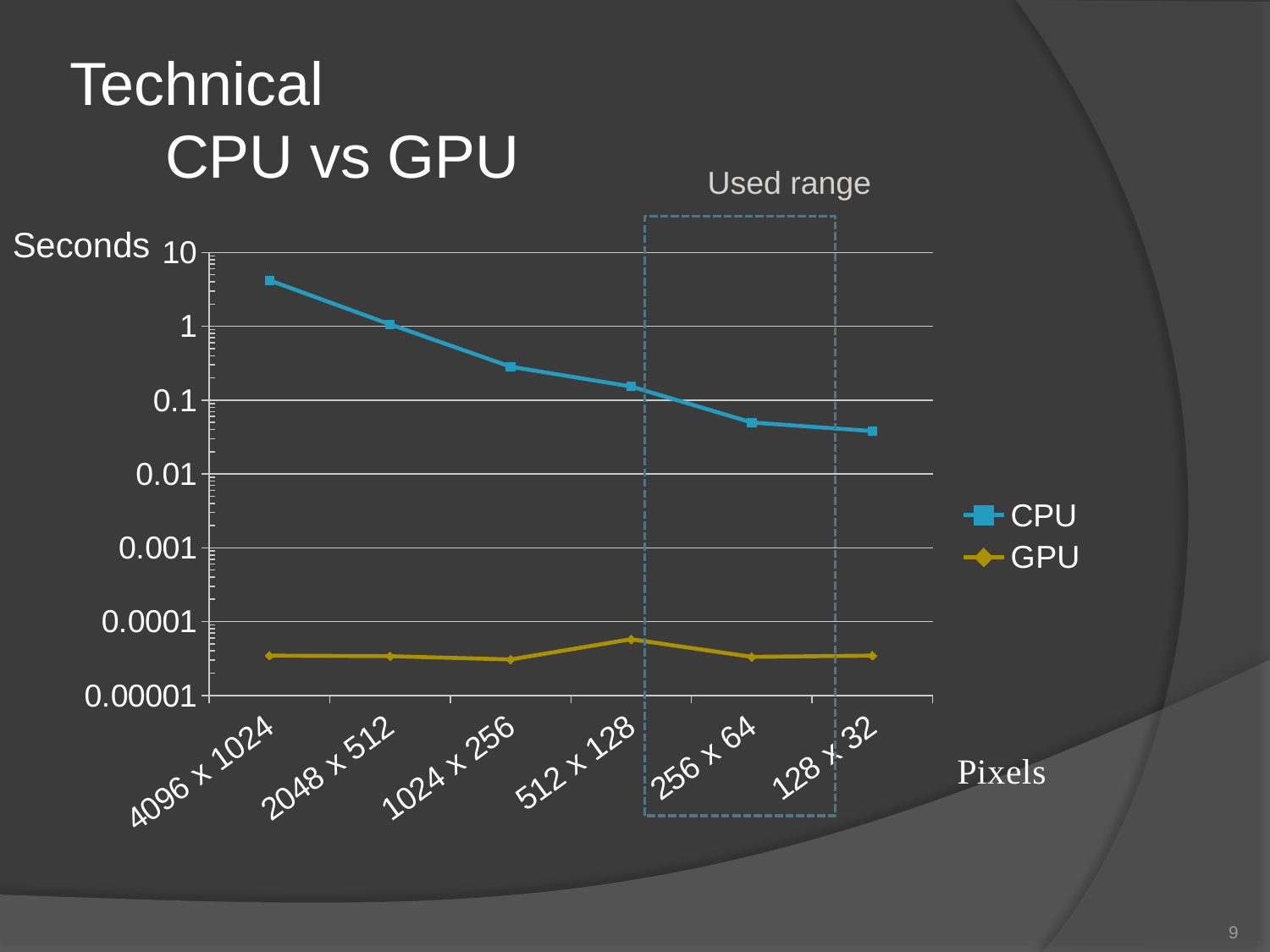

# Technical CPU vs GPU
Used range
Seconds

### Chart

| Category | CPU | GPU |
|---|---|---|
| 4096 x 1024 | 4.201918 | 3.460000000000014e-05 |
| 2048 x 512 | 1.0630710999999977 | 3.400000000000014e-05 |
| 1024 x 256 | 0.28386960000000055 | 3.070000000000012e-05 |
| 512 x 128 | 0.15299750000000034 | 5.770000000000028e-05 |
| 256 x 64 | 0.0498430000000001 | 3.3300000000000125e-05 |
| 128 x 32 | 0.0381143 | 3.460000000000014e-05 |
9